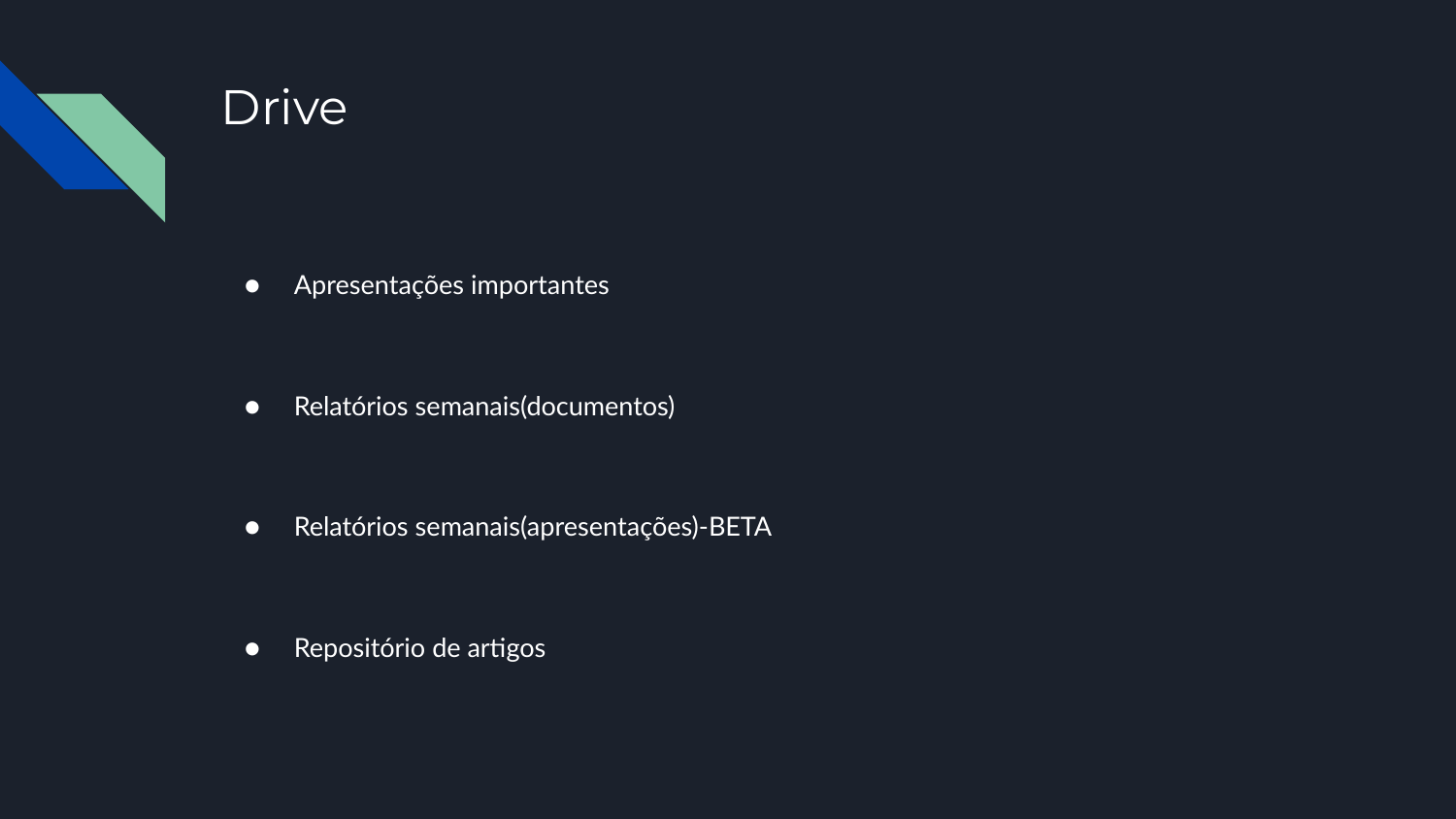

# Drive
Apresentações importantes

Relatórios semanais(documentos)

Relatórios semanais(apresentações)-BETA

Repositório de artigos